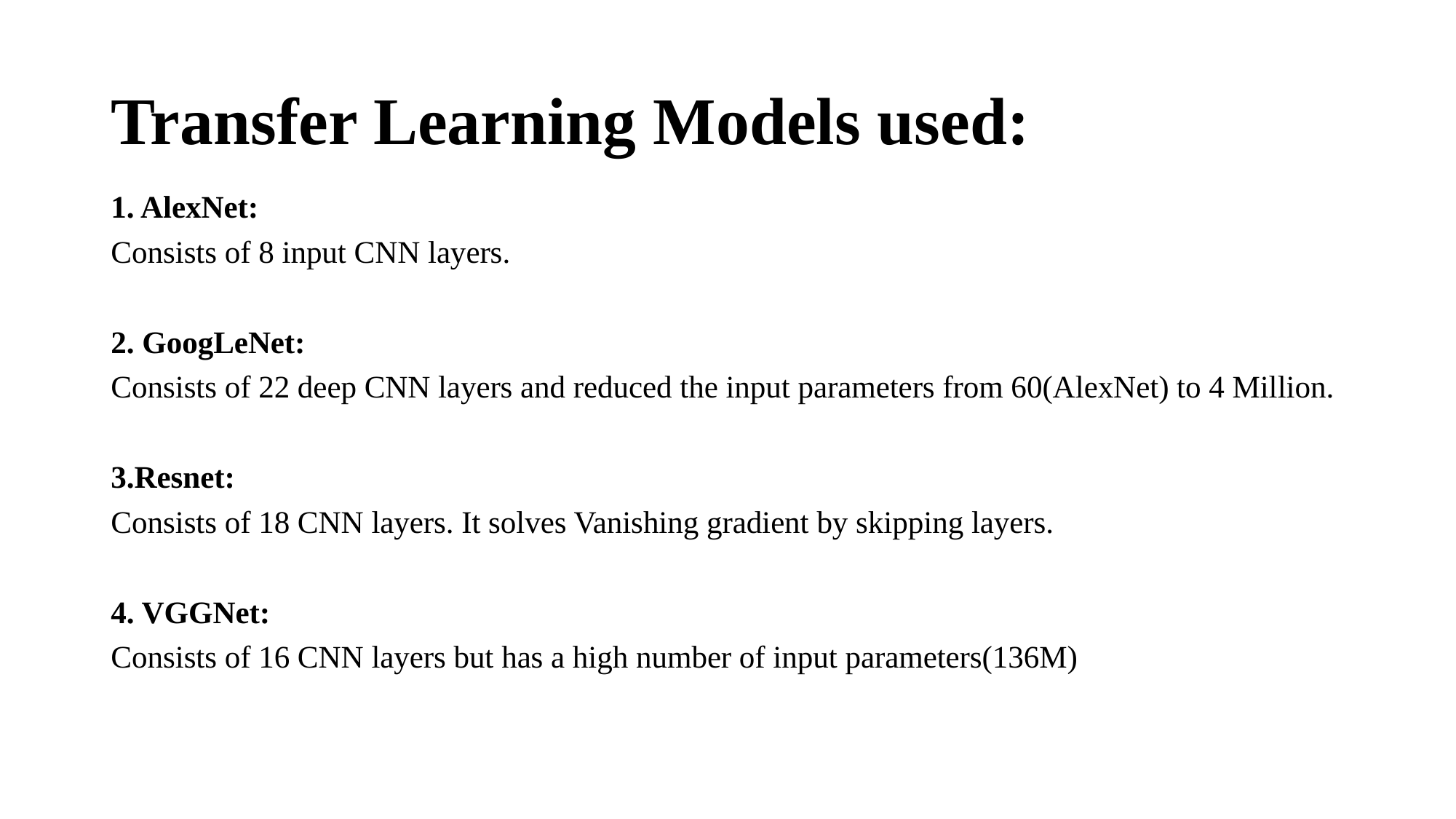

# Transfer Learning Models used:
1. AlexNet:
Consists of 8 input CNN layers.

2. GoogLeNet:
Consists of 22 deep CNN layers and reduced the input parameters from 60(AlexNet) to 4 Million.

3.Resnet:
Consists of 18 CNN layers. It solves Vanishing gradient by skipping layers.

4. VGGNet:
Consists of 16 CNN layers but has a high number of input parameters(136M)